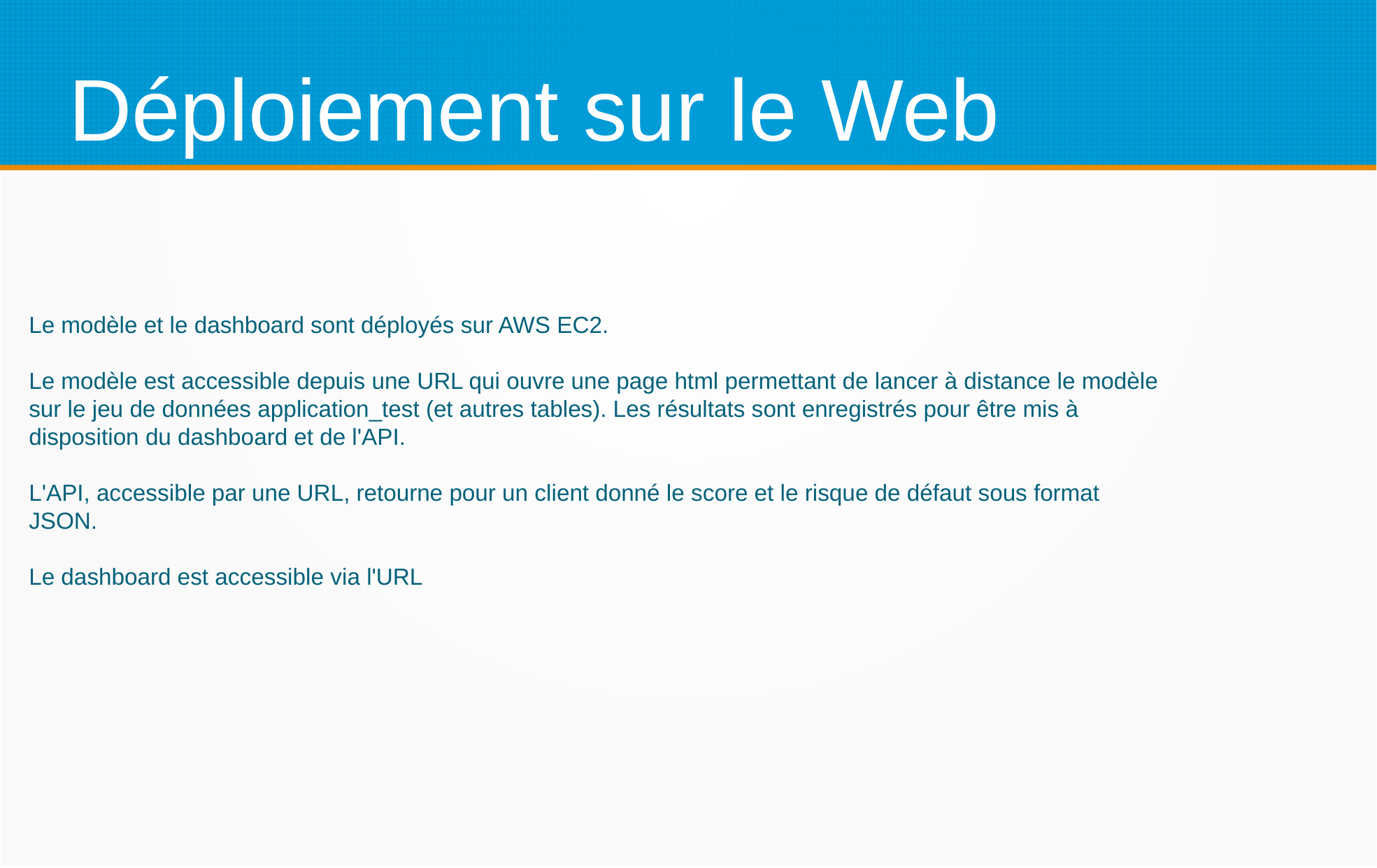

Déploiement sur le Web
Le modèle et le dashboard sont déployés sur AWS EC2.

Le modèle est accessible depuis une URL qui ouvre une page html permettant de lancer à distance le modèle sur le jeu de données application_test (et autres tables). Les résultats sont enregistrés pour être mis à disposition du dashboard et de l'API.

L'API, accessible par une URL, retourne pour un client donné le score et le risque de défaut sous format JSON.

Le dashboard est accessible via l'URL